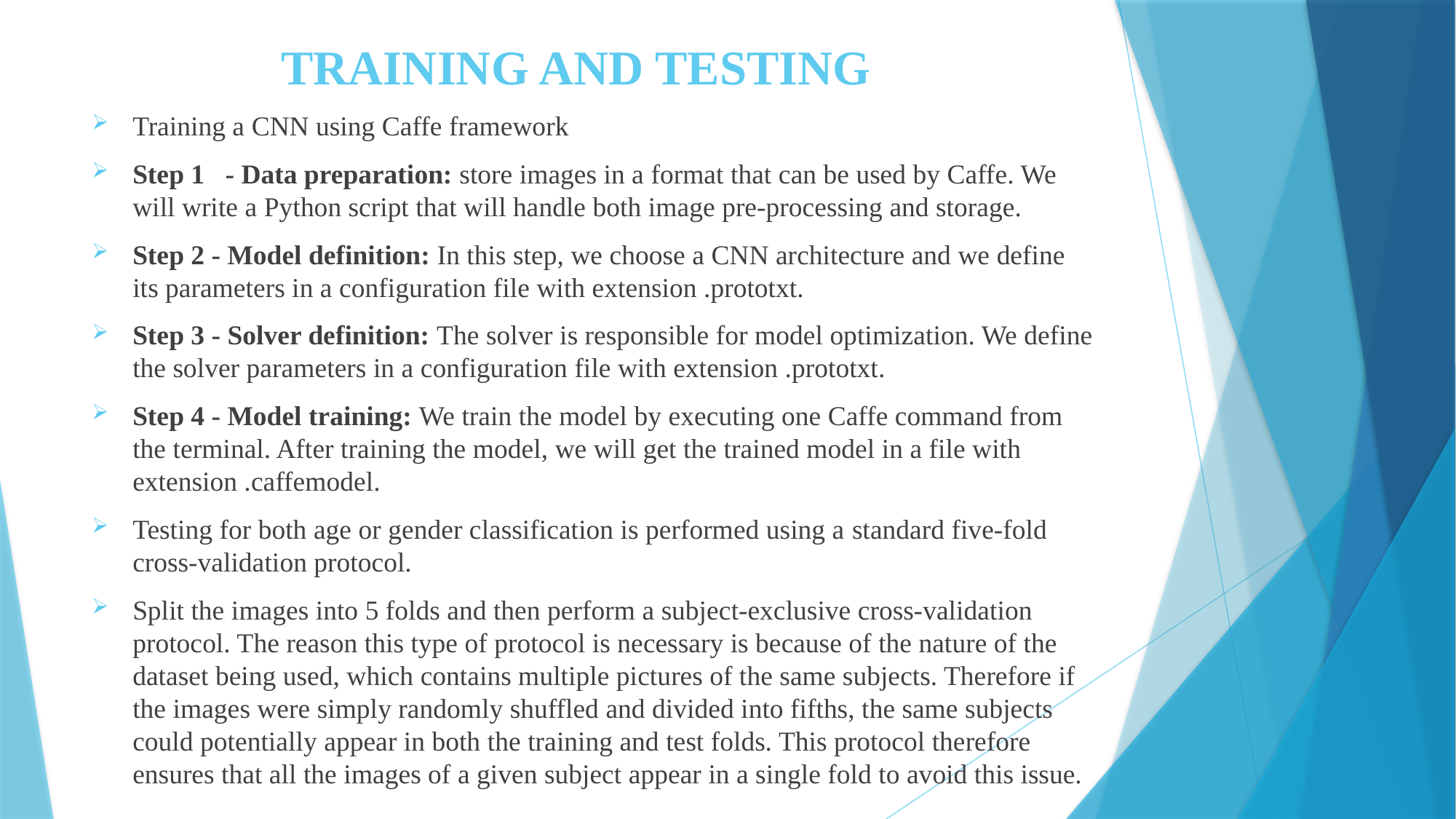

# TRAINING AND TESTING
Training a CNN using Caffe framework
Step 1   - Data preparation: store images in a format that can be used by Caffe. We will write a Python script that will handle both image pre-processing and storage.
Step 2 - Model definition: In this step, we choose a CNN architecture and we define its parameters in a configuration file with extension .prototxt.
Step 3 - Solver definition: The solver is responsible for model optimization. We define the solver parameters in a configuration file with extension .prototxt.
Step 4 - Model training: We train the model by executing one Caffe command from the terminal. After training the model, we will get the trained model in a file with extension .caffemodel.
Testing for both age or gender classification is performed using a standard five-fold cross-validation protocol.
Split the images into 5 folds and then perform a subject-exclusive cross-validation protocol. The reason this type of protocol is necessary is because of the nature of the dataset being used, which contains multiple pictures of the same subjects. Therefore if the images were simply randomly shuffled and divided into fifths, the same subjects could potentially appear in both the training and test folds. This protocol therefore ensures that all the images of a given subject appear in a single fold to avoid this issue.